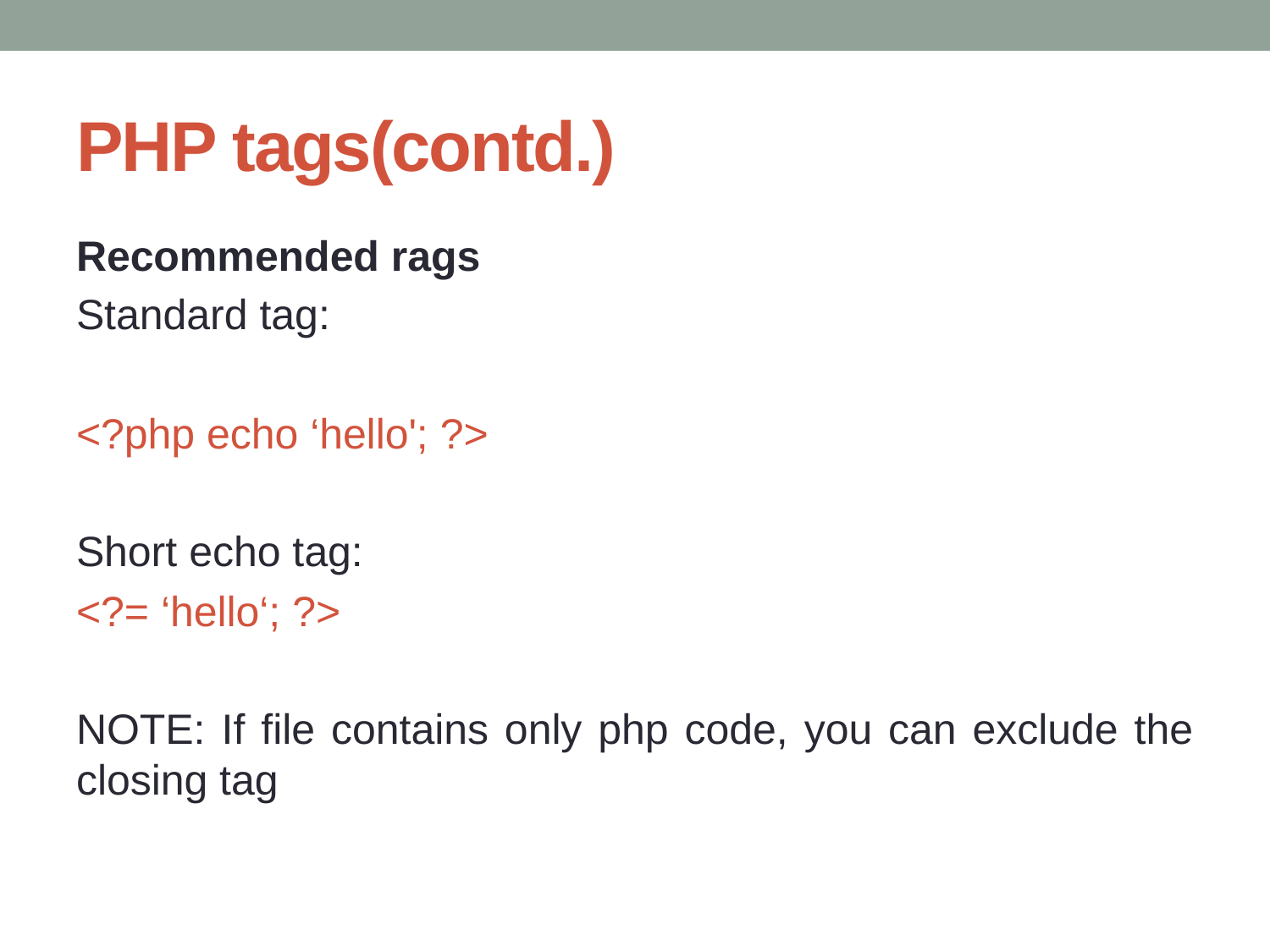

# PHP tags(contd.)
Recommended rags
Standard tag:

<?php echo ‘hello'; ?>

Short echo tag:
<?= ‘hello‘; ?>

NOTE: If file contains only php code, you can exclude the closing tag